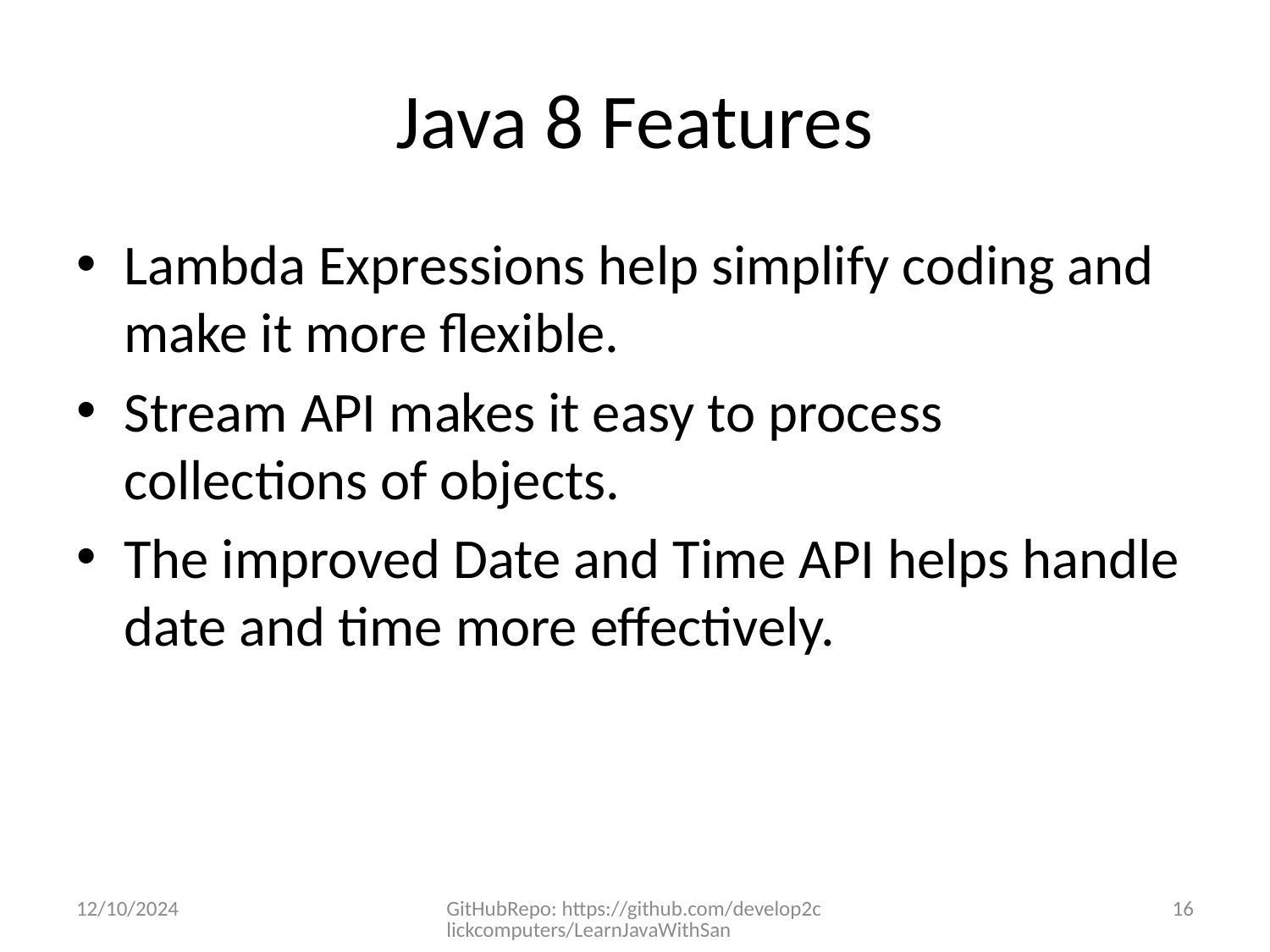

# Java 8 Features
Lambda Expressions help simplify coding and make it more flexible.
Stream API makes it easy to process collections of objects.
The improved Date and Time API helps handle date and time more effectively.
12/10/2024
GitHubRepo: https://github.com/develop2clickcomputers/LearnJavaWithSan
16